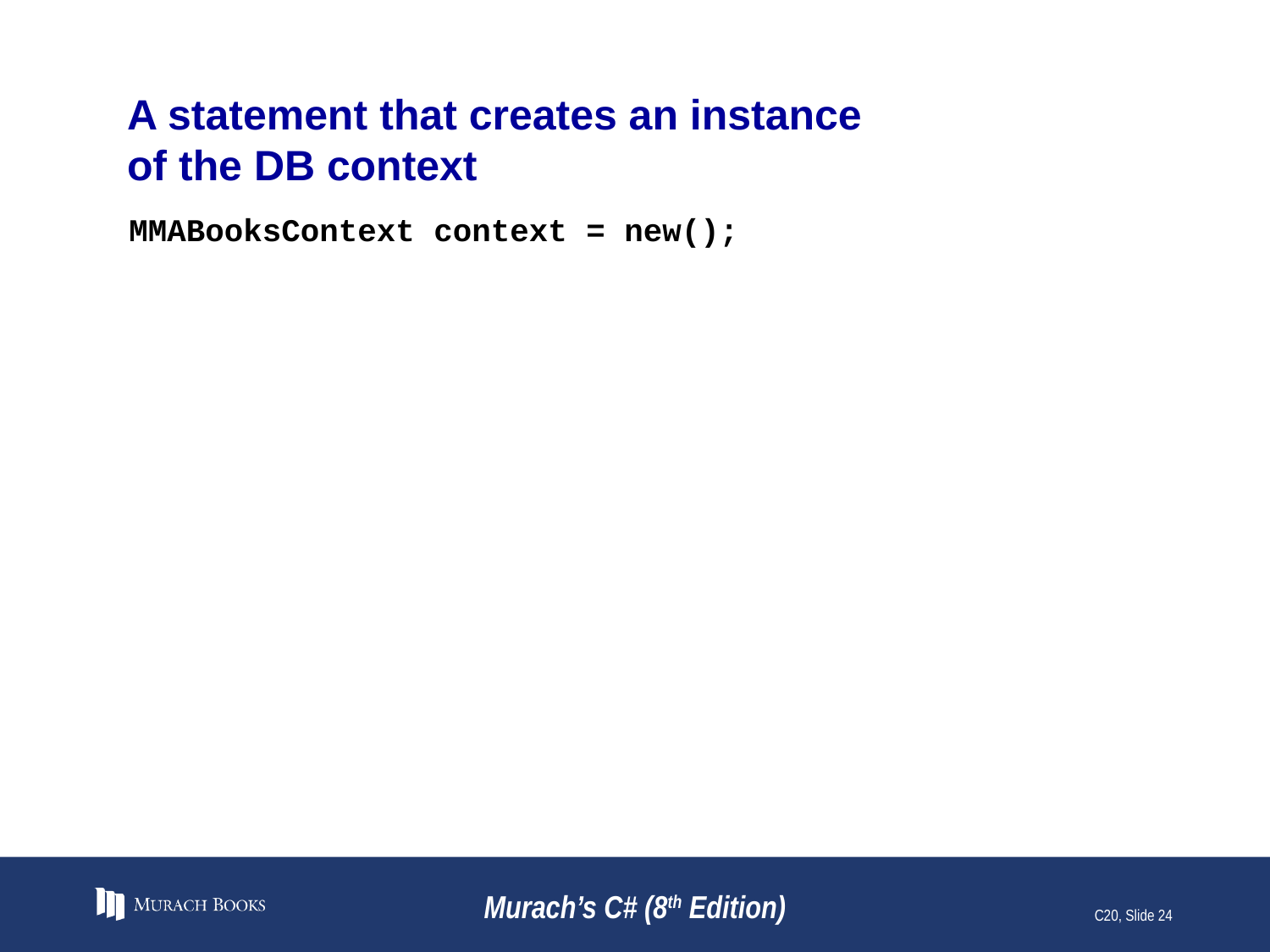

# A statement that creates an instance of the DB context
MMABooksContext context = new();

Murach’s C# (8th Edition)

C20, Slide 24